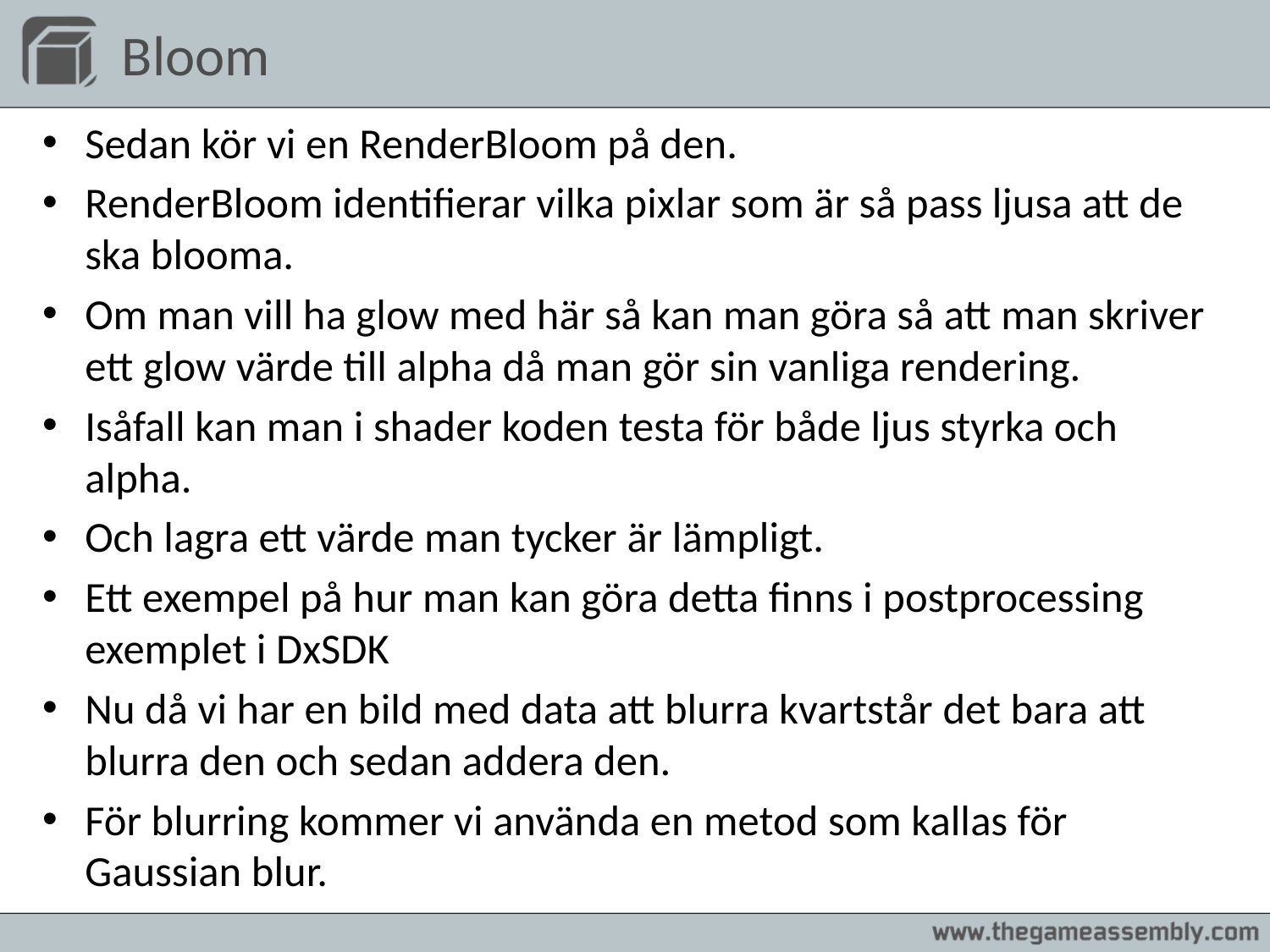

# Bloom
Sedan kör vi en RenderBloom på den.
RenderBloom identifierar vilka pixlar som är så pass ljusa att de ska blooma.
Om man vill ha glow med här så kan man göra så att man skriver ett glow värde till alpha då man gör sin vanliga rendering.
Isåfall kan man i shader koden testa för både ljus styrka och alpha.
Och lagra ett värde man tycker är lämpligt.
Ett exempel på hur man kan göra detta finns i postprocessing exemplet i DxSDK
Nu då vi har en bild med data att blurra kvartstår det bara att blurra den och sedan addera den.
För blurring kommer vi använda en metod som kallas för Gaussian blur.